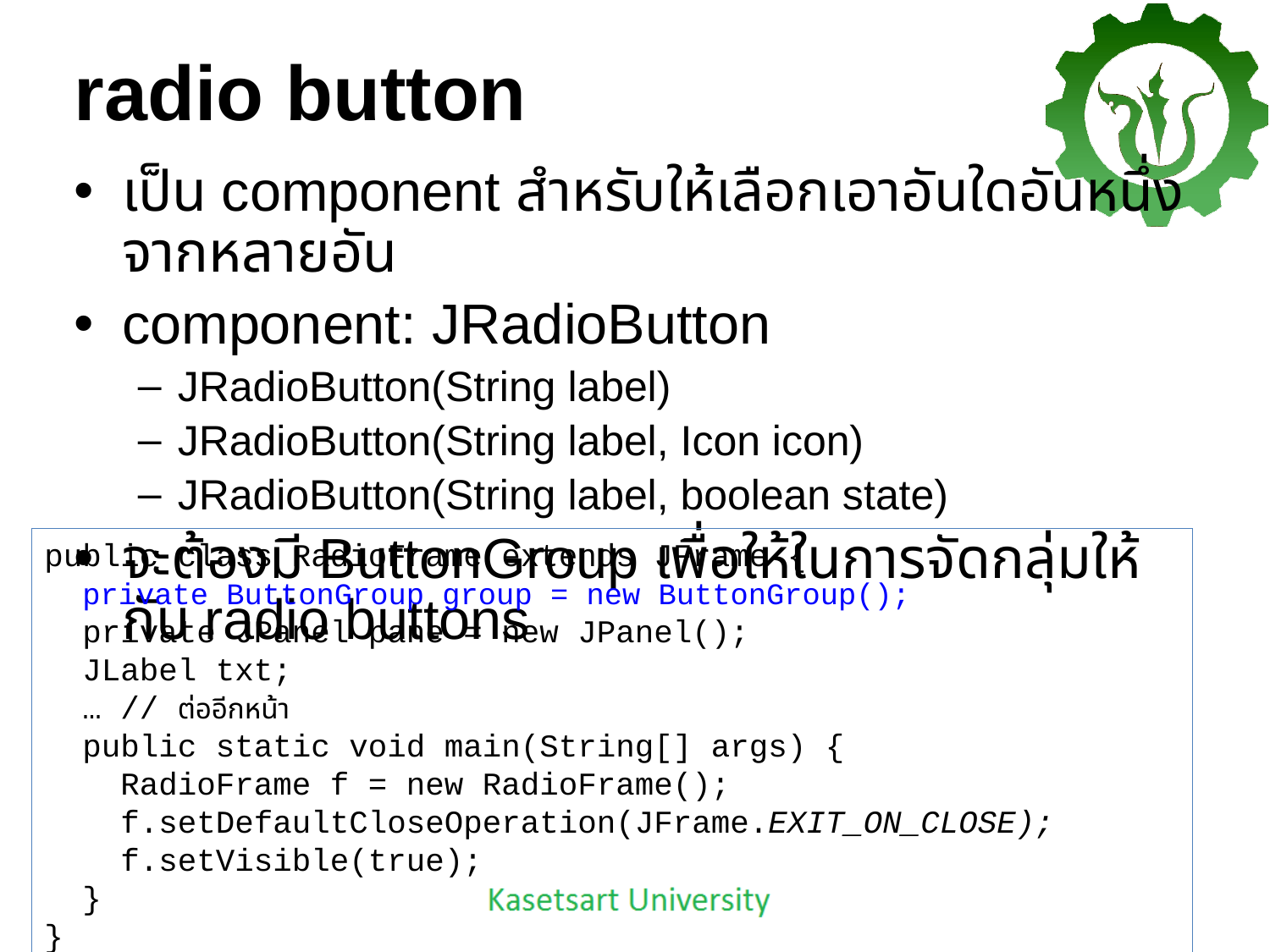

# radio button
เป็น component สำหรับให้เลือกเอาอันใดอันหนึ่งจากหลายอัน
component: JRadioButton
JRadioButton(String label)
JRadioButton(String label, Icon icon)
JRadioButton(String label, boolean state)
จะต้องมี ButtonGroup เพื่อให้ในการจัดกลุ่มให้กับ radio buttons

public class RadioFrame extends JFrame {
  private ButtonGroup group = new ButtonGroup();
  private JPanel pane = new JPanel();
  JLabel txt;
  … // ต่ออีกหน้า
  public static void main(String[] args) {
    RadioFrame f = new RadioFrame();
    f.setDefaultCloseOperation(JFrame.EXIT_ON_CLOSE);
    f.setVisible(true);
  }
}